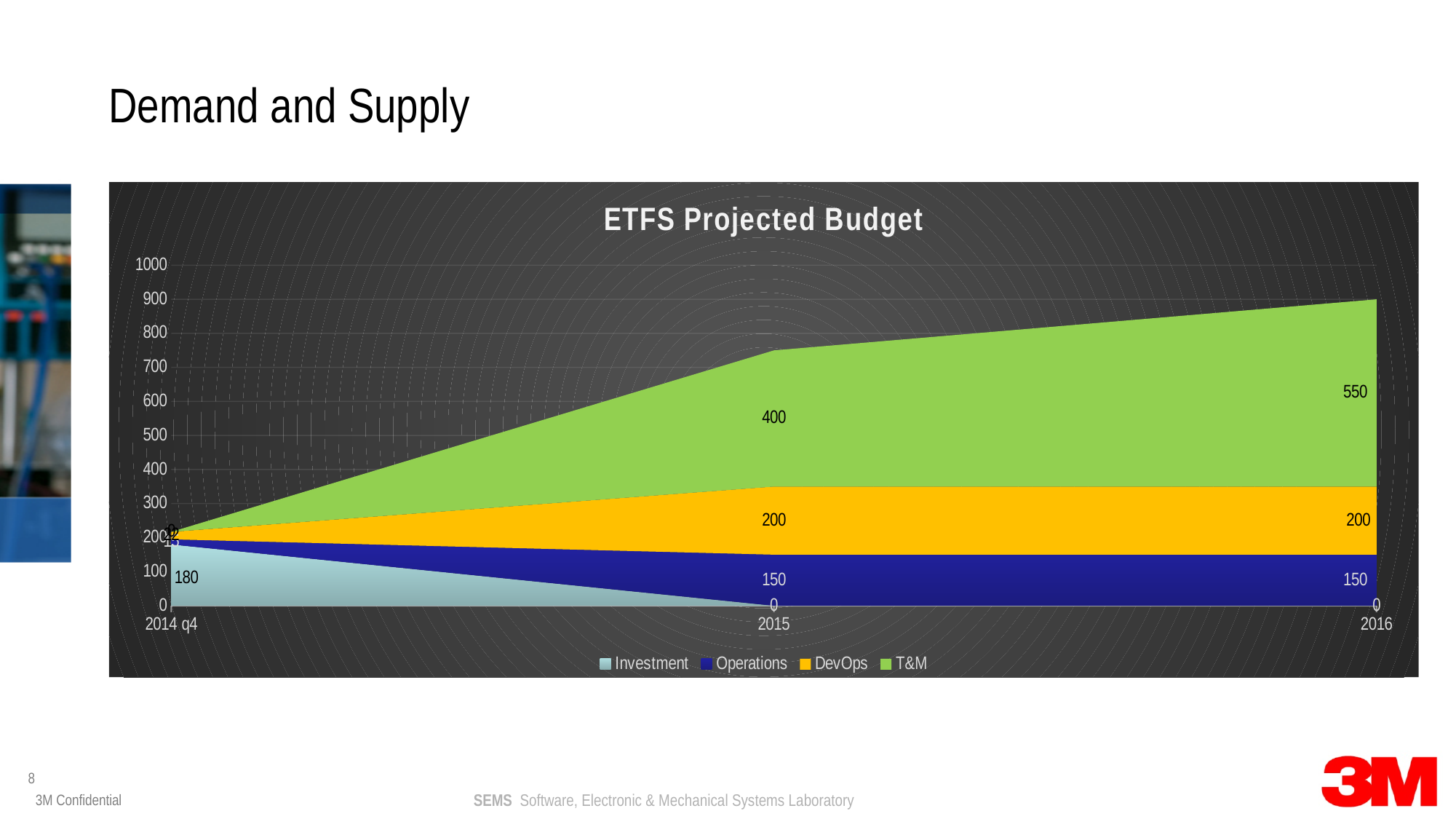

# Demand and Supply

### Chart: ETFS Projected Budget

| Category | Investment | Operations | DevOps | T&M |
|---|---|---|---|---|
| 2014 q4 | 180.0 | 15.0 | 22.0 | 0.0 |
| 2015 | 0.0 | 150.0 | 200.0 | 400.0 |
| 2016 | 0.0 | 150.0 | 200.0 | 550.0 |